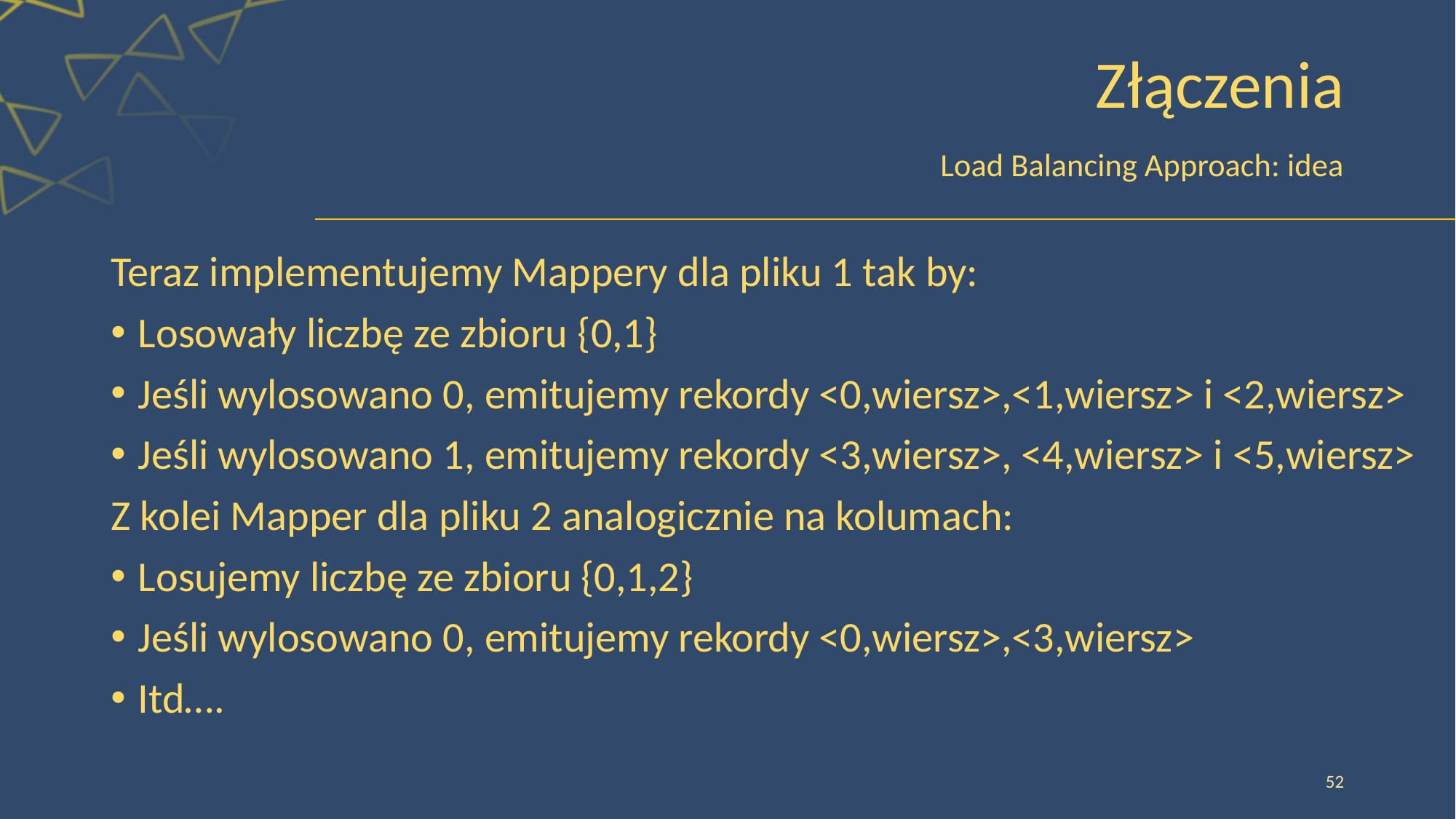

# Złączenia
Load Balancing Approach: idea
Teraz implementujemy Mappery dla pliku 1 tak by:
Losowały liczbę ze zbioru {0,1}
Jeśli wylosowano 0, emitujemy rekordy <0,wiersz>,<1,wiersz> i <2,wiersz>
Jeśli wylosowano 1, emitujemy rekordy <3,wiersz>, <4,wiersz> i <5,wiersz>
Z kolei Mapper dla pliku 2 analogicznie na kolumach:
Losujemy liczbę ze zbioru {0,1,2}
Jeśli wylosowano 0, emitujemy rekordy <0,wiersz>,<3,wiersz>
Itd….
52